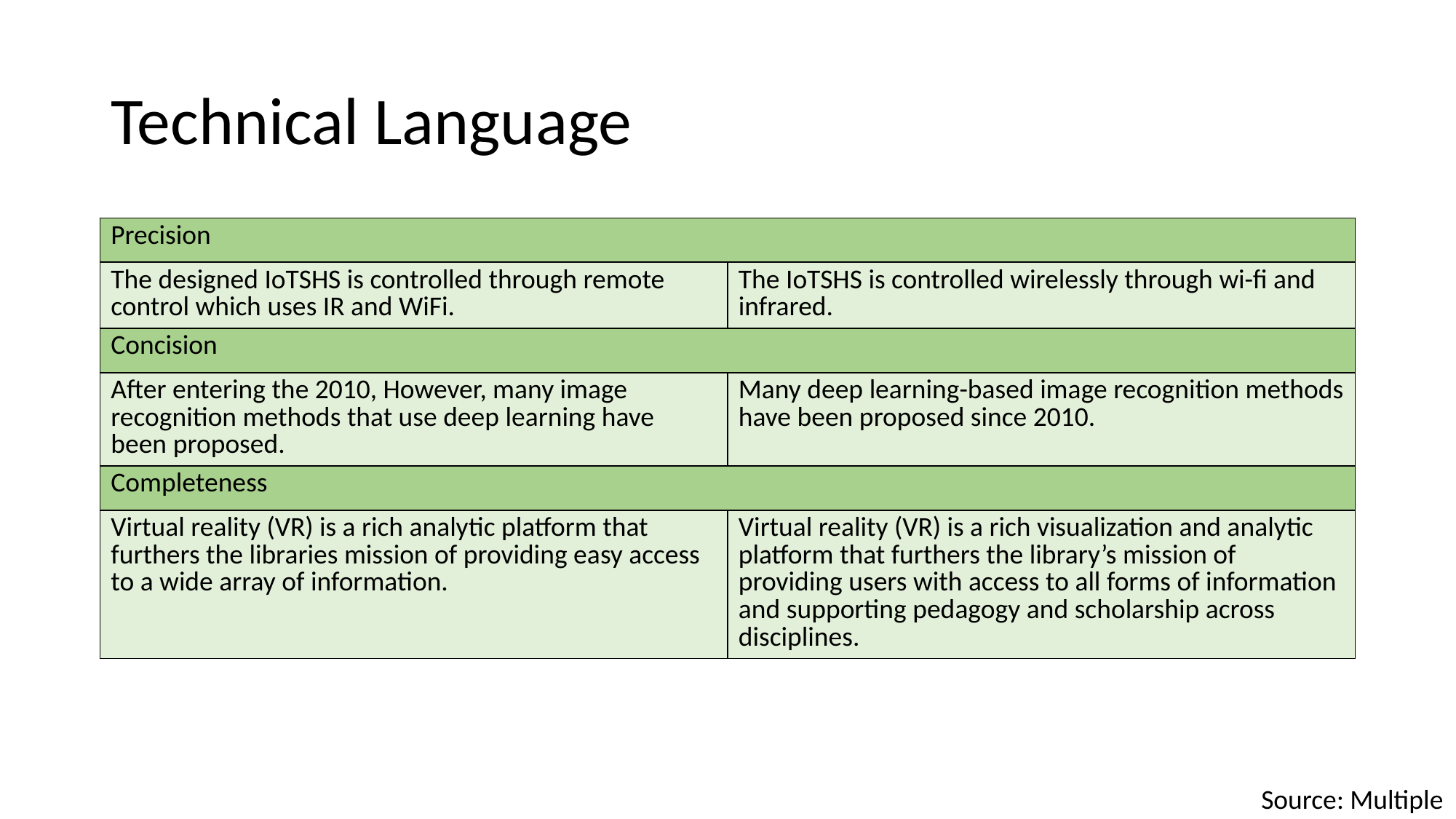

# Technical Language
| Precision |  |
| --- | --- |
| The designed IoTSHS is controlled through remote control which uses IR and WiFi. | The IoTSHS is controlled wirelessly through wi-fi and infrared. |
| Concision |  |
| After entering the 2010, However, many image recognition methods that use deep learning have been proposed. | Many deep learning-based image recognition methods have been proposed since 2010. |
| Completeness |  |
| Virtual reality (VR) is a rich analytic platform that furthers the libraries mission of providing easy access to a wide array of information. | Virtual reality (VR) is a rich visualization and analytic platform that furthers the library’s mission of providing users with access to all forms of information and supporting pedagogy and scholarship across disciplines. |
Source: Multiple